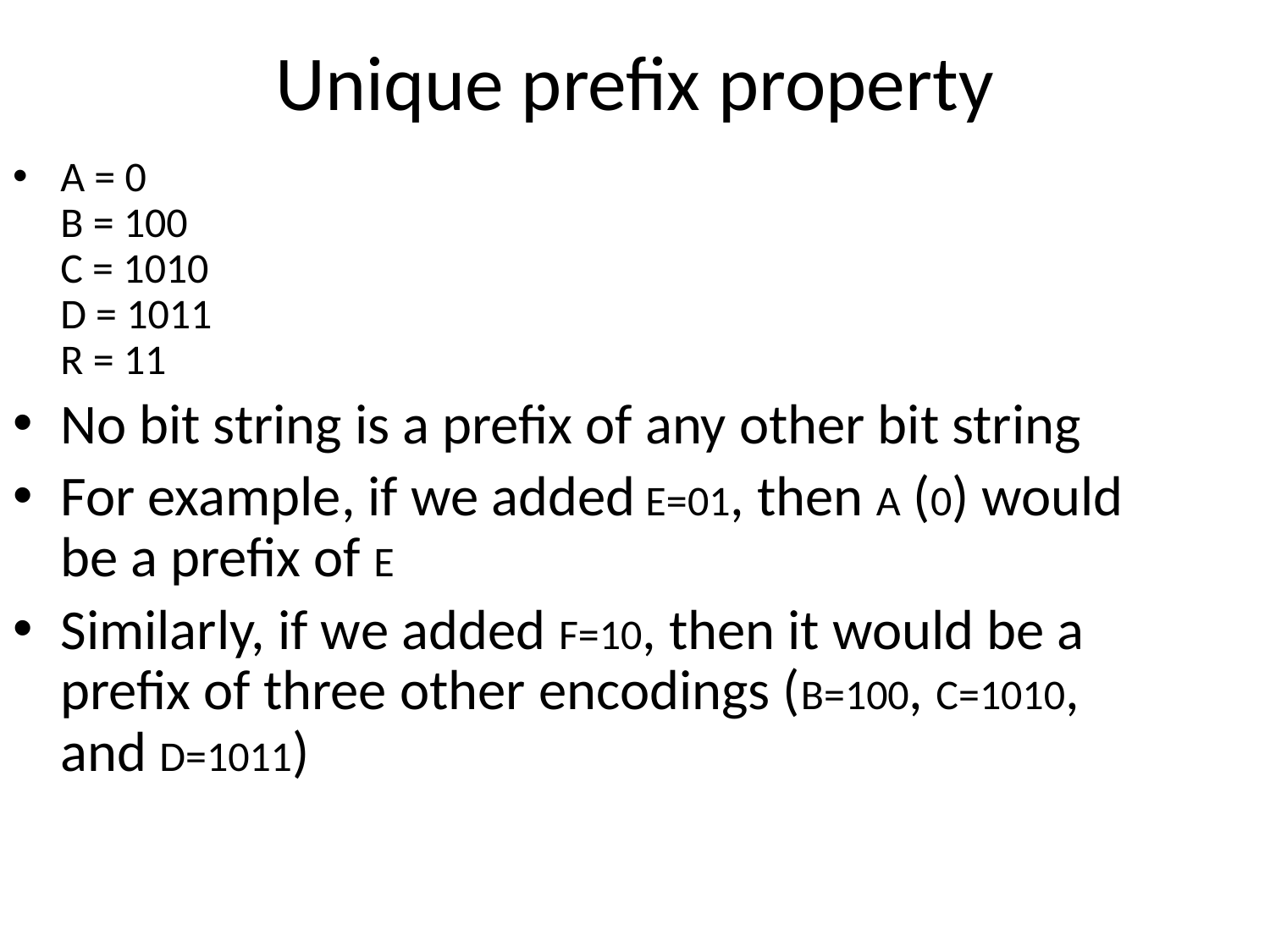

# Unique prefix property
A = 0
B = 100
C = 1010
D = 1011
R = 11
No bit string is a prefix of any other bit string
For example, if we added E=01, then A (0) would be a prefix of E
Similarly, if we added F=10, then it would be a prefix of three other encodings (B=100, C=1010, and D=1011)